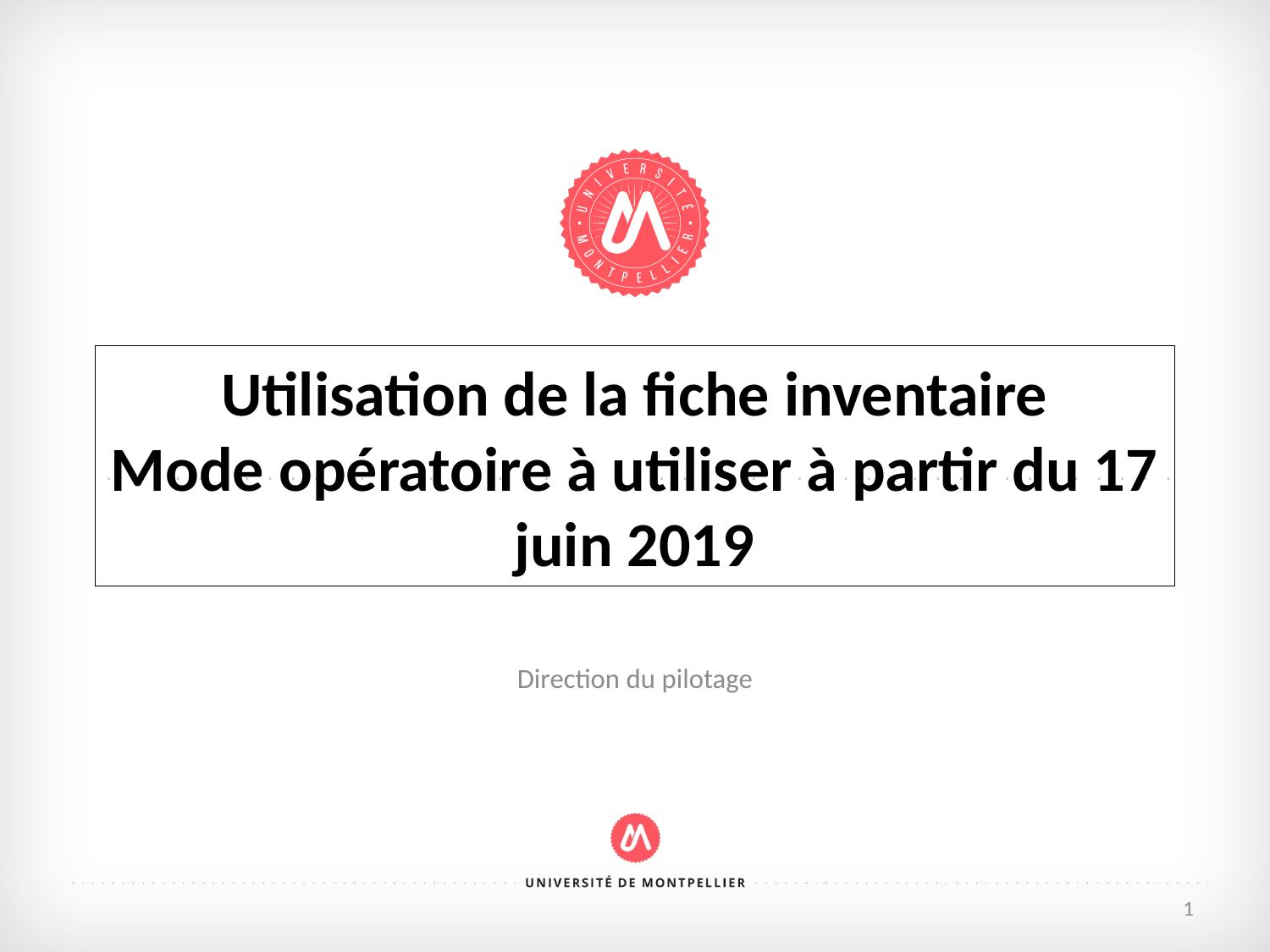

# Utilisation de la fiche inventaire Mode opératoire à utiliser à partir du 17 juin 2019

Direction du pilotage
1